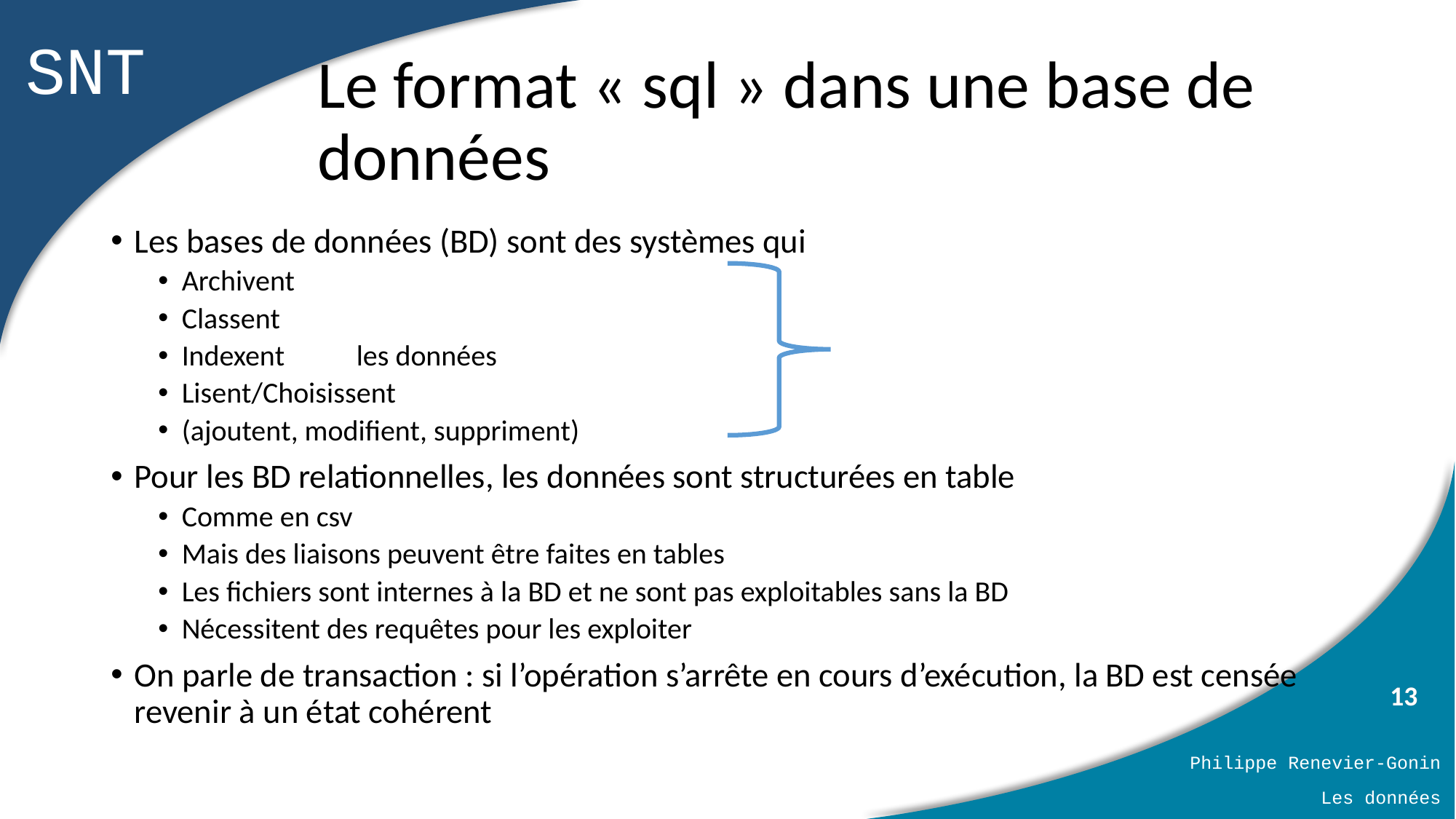

# Le format « sql » dans une base de données
Les bases de données (BD) sont des systèmes qui
Archivent
Classent
Indexent						les données
Lisent/Choisissent
(ajoutent, modifient, suppriment)
Pour les BD relationnelles, les données sont structurées en table
Comme en csv
Mais des liaisons peuvent être faites en tables
Les fichiers sont internes à la BD et ne sont pas exploitables sans la BD
Nécessitent des requêtes pour les exploiter
On parle de transaction : si l’opération s’arrête en cours d’exécution, la BD est censée revenir à un état cohérent